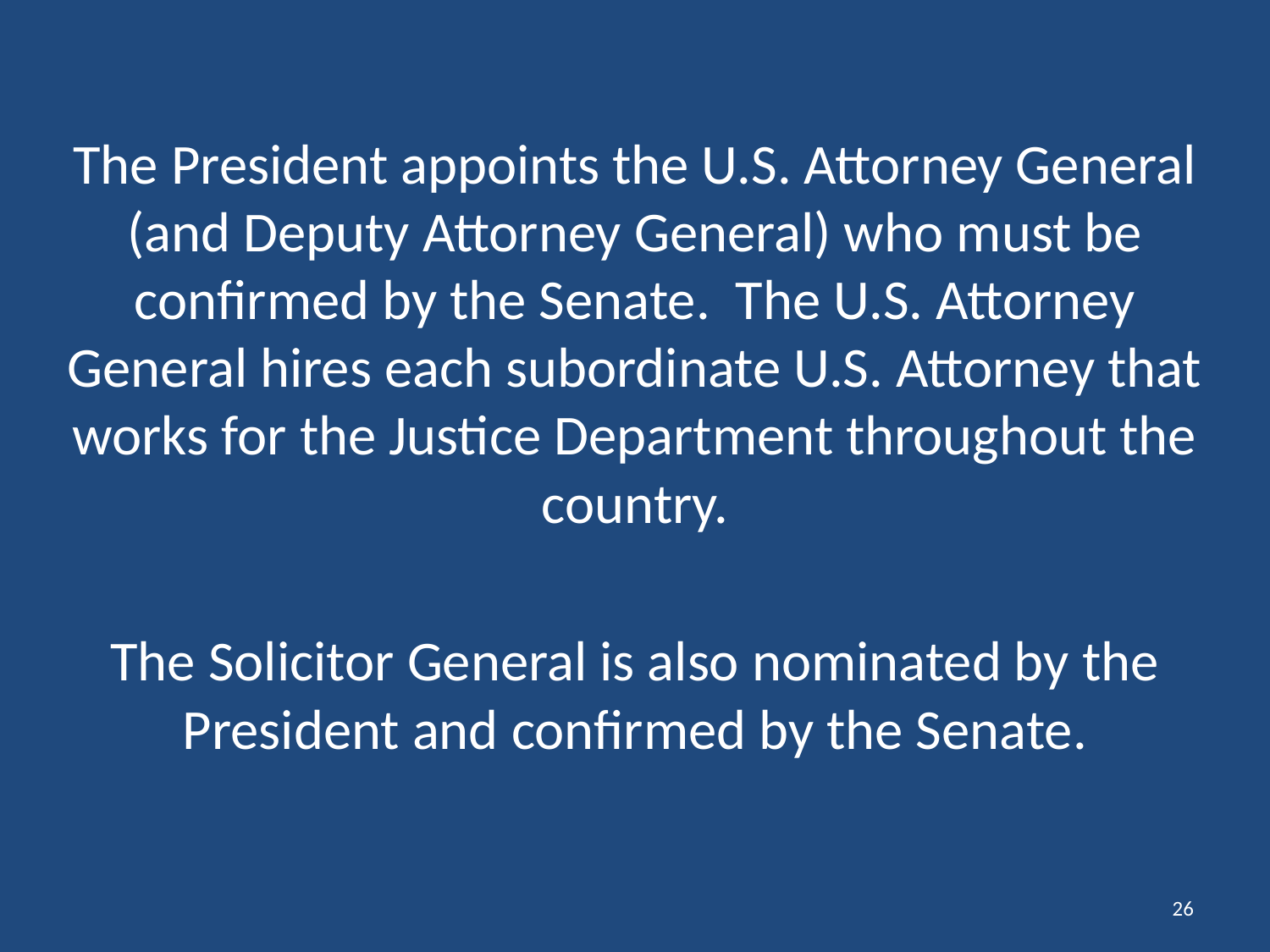

The President appoints the U.S. Attorney General (and Deputy Attorney General) who must be confirmed by the Senate.  The U.S. Attorney General hires each subordinate U.S. Attorney that works for the Justice Department throughout the country.

The Solicitor General is also nominated by the President and confirmed by the Senate.
26